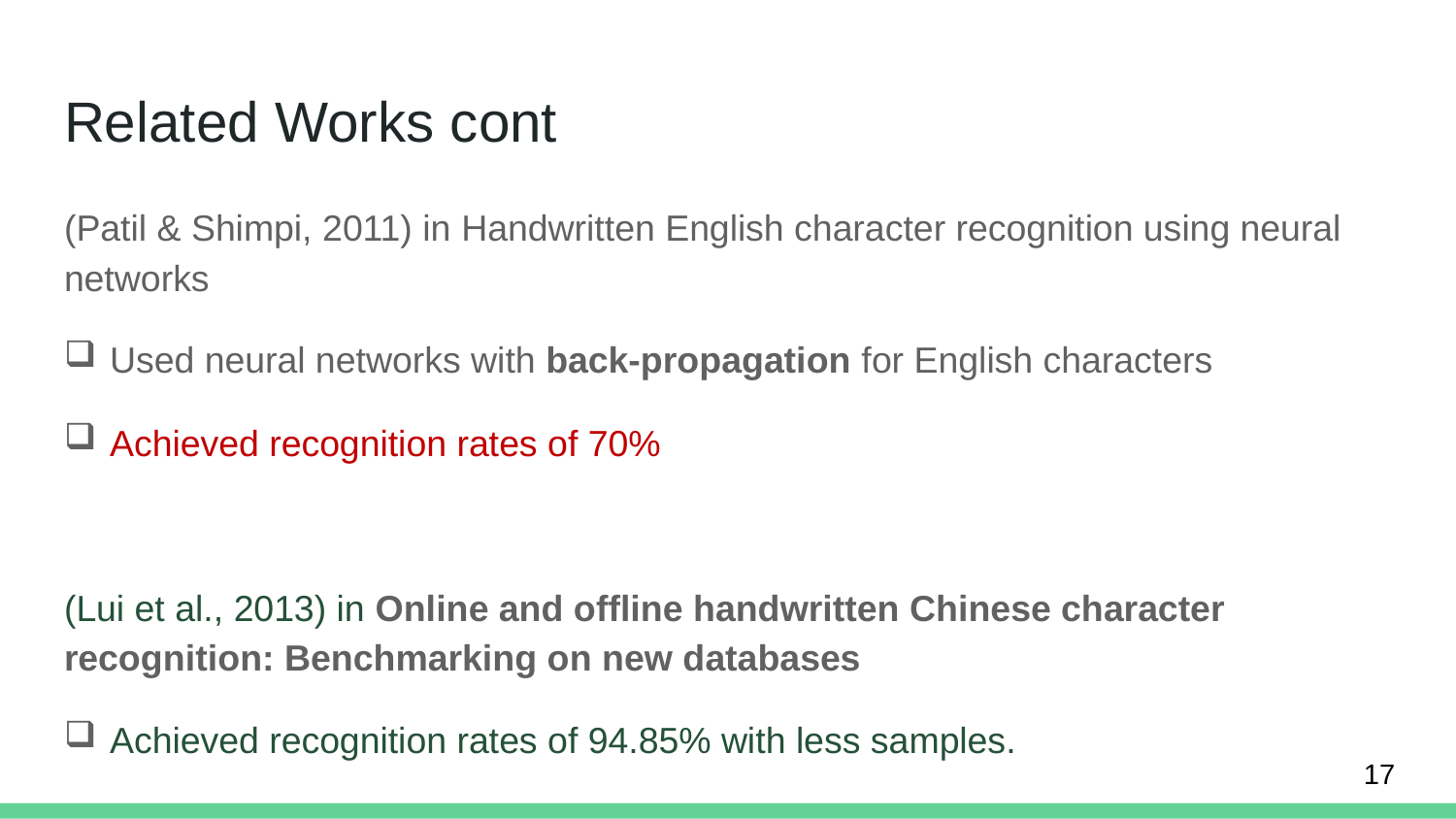

# Related Works cont
(Patil & Shimpi, 2011) in Handwritten English character recognition using neural networks
Used neural networks with back-propagation for English characters
Achieved recognition rates of 70%

(Lui et al., 2013) in Online and offline handwritten Chinese character recognition: Benchmarking on new databases
Achieved recognition rates of 94.85% with less samples.

17